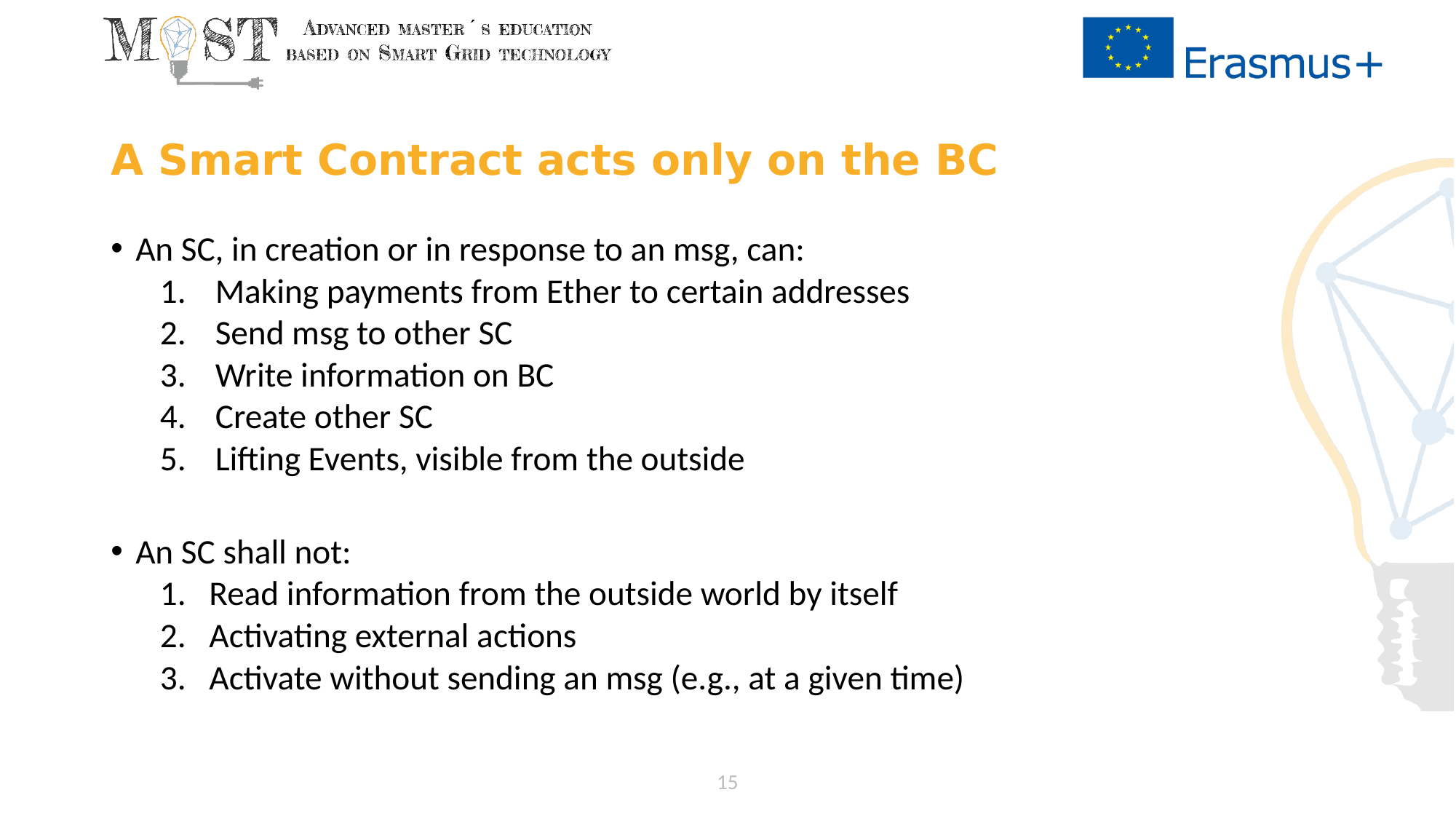

# A Smart Contract acts only on the BC
An SC, in creation or in response to an msg, can:
Making payments from Ether to certain addresses
Send msg to other SC
Write information on BC
Create other SC
Lifting Events, visible from the outside

An SC shall not:
Read information from the outside world by itself
Activating external actions
Activate without sending an msg (e.g., at a given time)

15